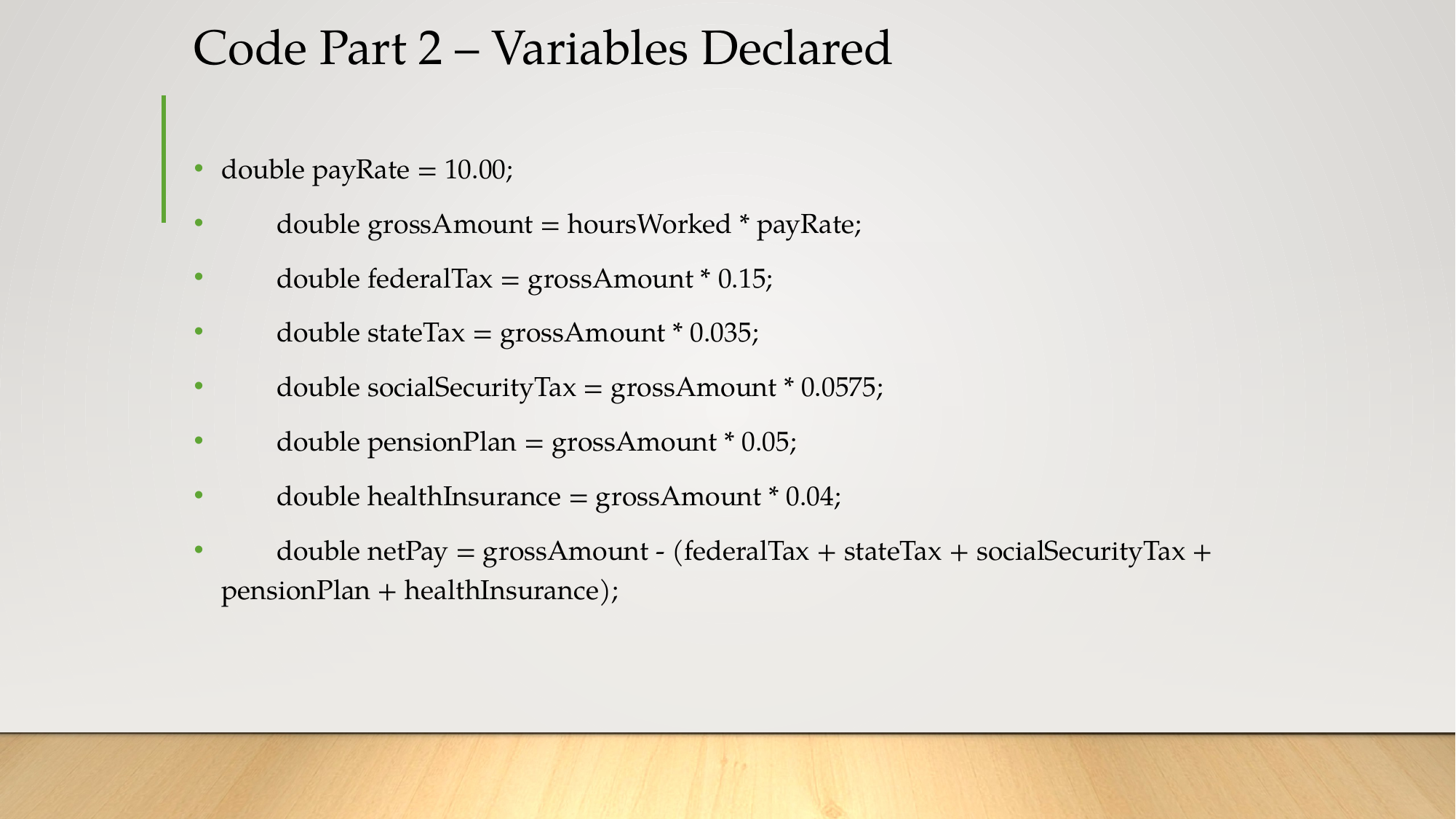

# Code Part 2 – Variables Declared
double payRate = 10.00;
        double grossAmount = hoursWorked * payRate;
        double federalTax = grossAmount * 0.15;
        double stateTax = grossAmount * 0.035;
        double socialSecurityTax = grossAmount * 0.0575;
        double pensionPlan = grossAmount * 0.05;
        double healthInsurance = grossAmount * 0.04;
        double netPay = grossAmount - (federalTax + stateTax + socialSecurityTax + pensionPlan + healthInsurance);